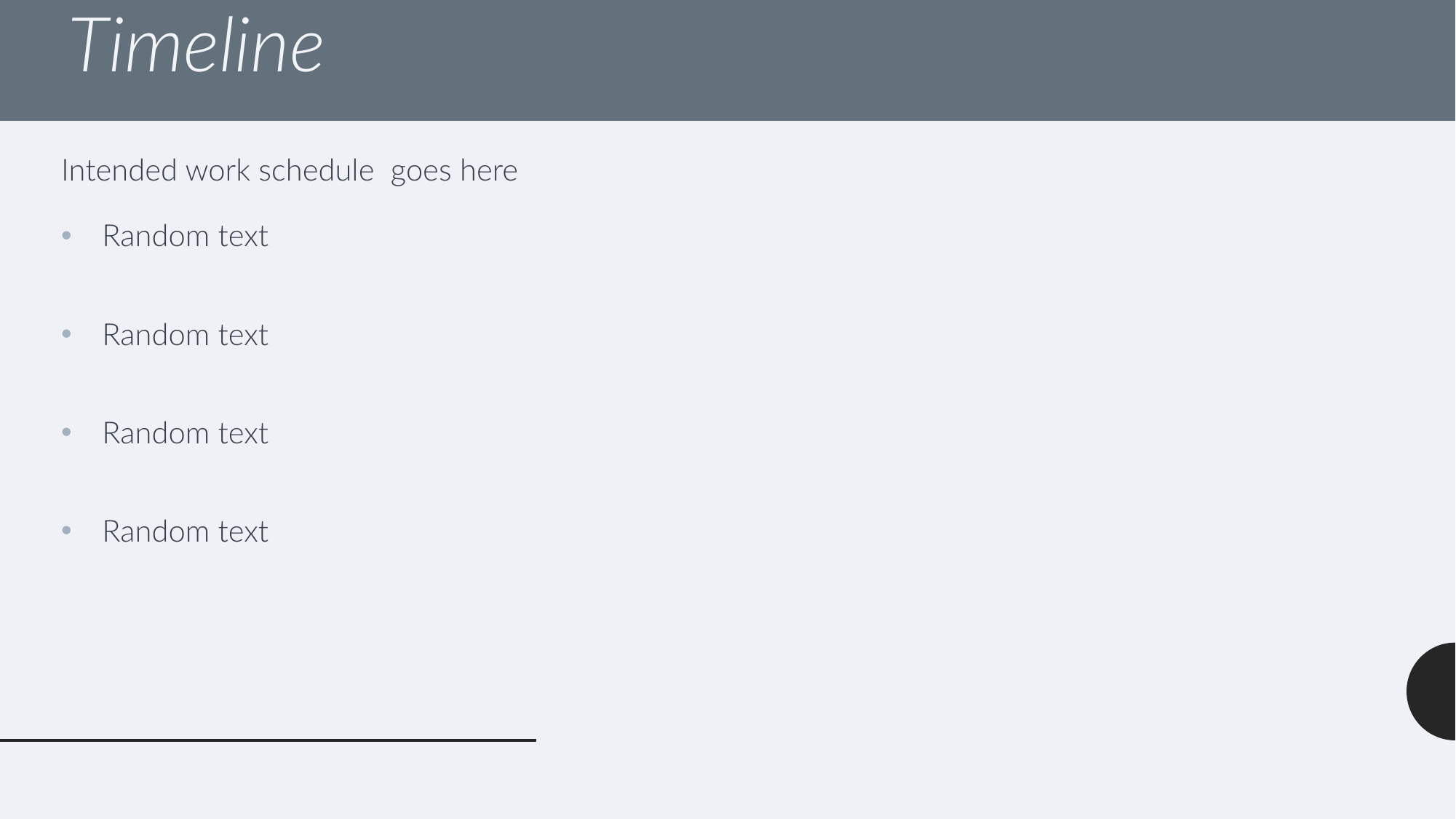

# Timeline
Intended work schedule  goes here

Random text

Random text

Random text

Random text